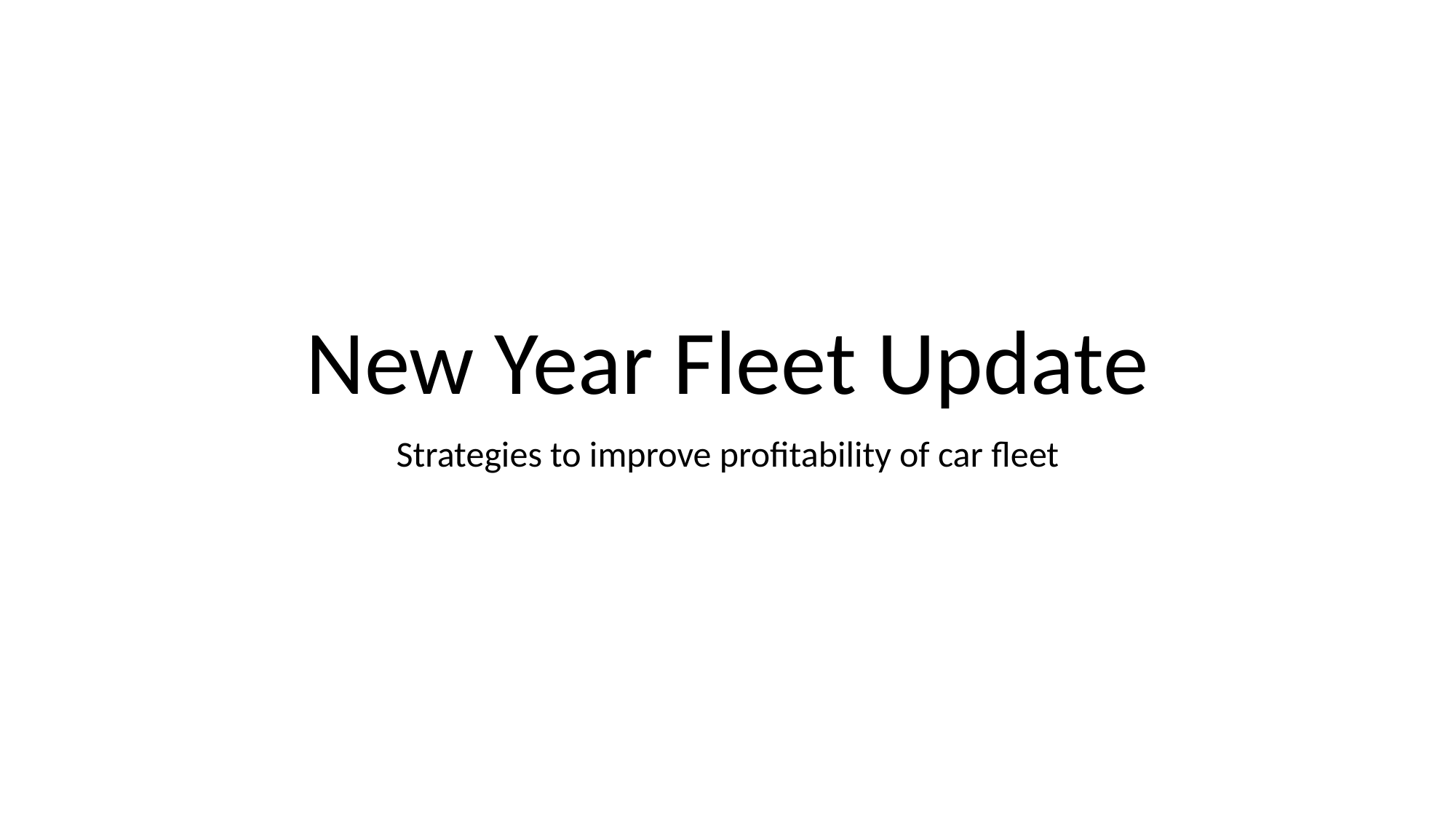

# New Year Fleet Update
Strategies to improve profitability of car fleet